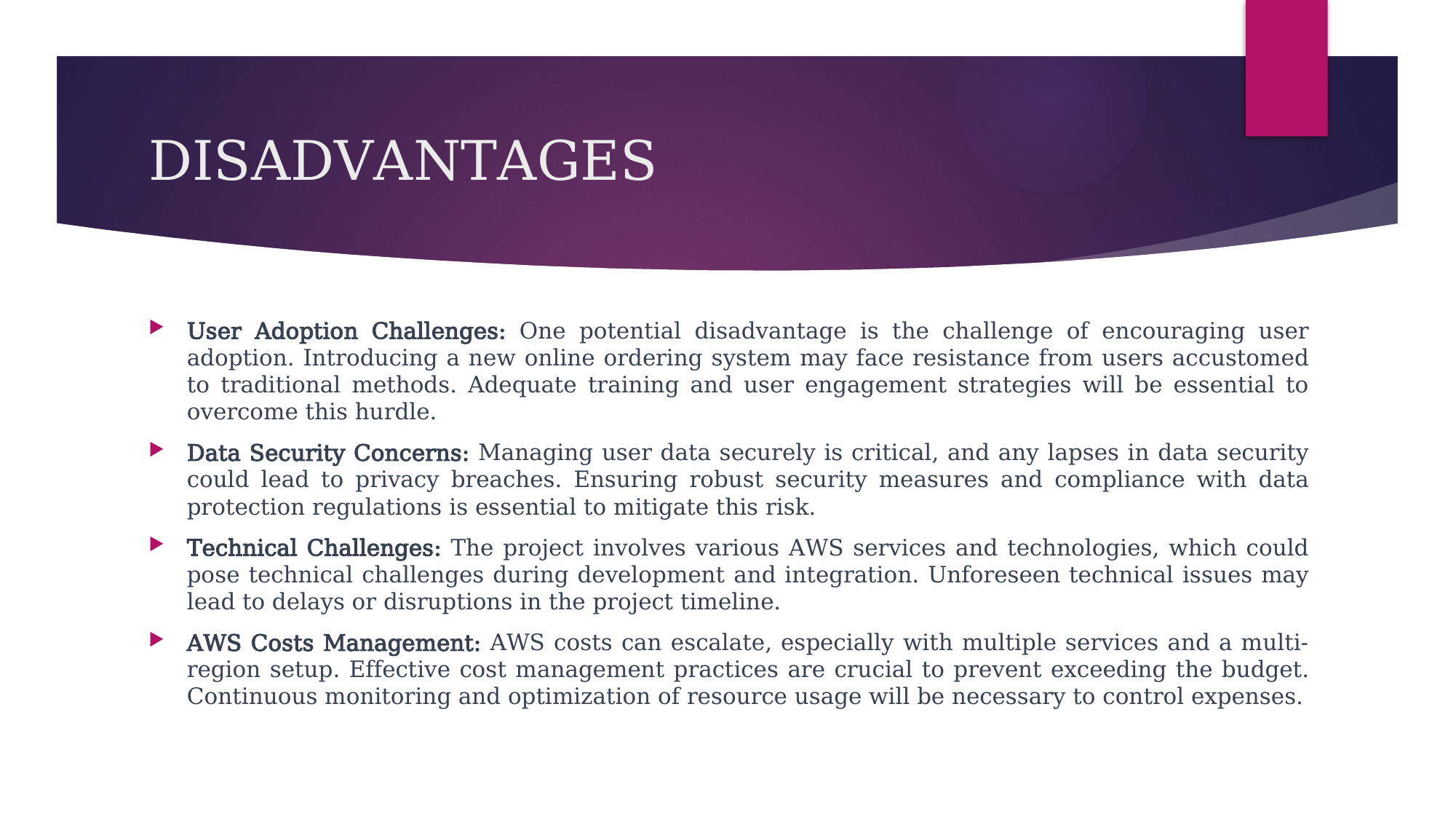

# DISADVANTAGES
User Adoption Challenges: One potential disadvantage is the challenge of encouraging user adoption. Introducing a new online ordering system may face resistance from users accustomed to traditional methods. Adequate training and user engagement strategies will be essential to overcome this hurdle.
Data Security Concerns: Managing user data securely is critical, and any lapses in data security could lead to privacy breaches. Ensuring robust security measures and compliance with data protection regulations is essential to mitigate this risk.
Technical Challenges: The project involves various AWS services and technologies, which could pose technical challenges during development and integration. Unforeseen technical issues may lead to delays or disruptions in the project timeline.
AWS Costs Management: AWS costs can escalate, especially with multiple services and a multi-region setup. Effective cost management practices are crucial to prevent exceeding the budget. Continuous monitoring and optimization of resource usage will be necessary to control expenses.